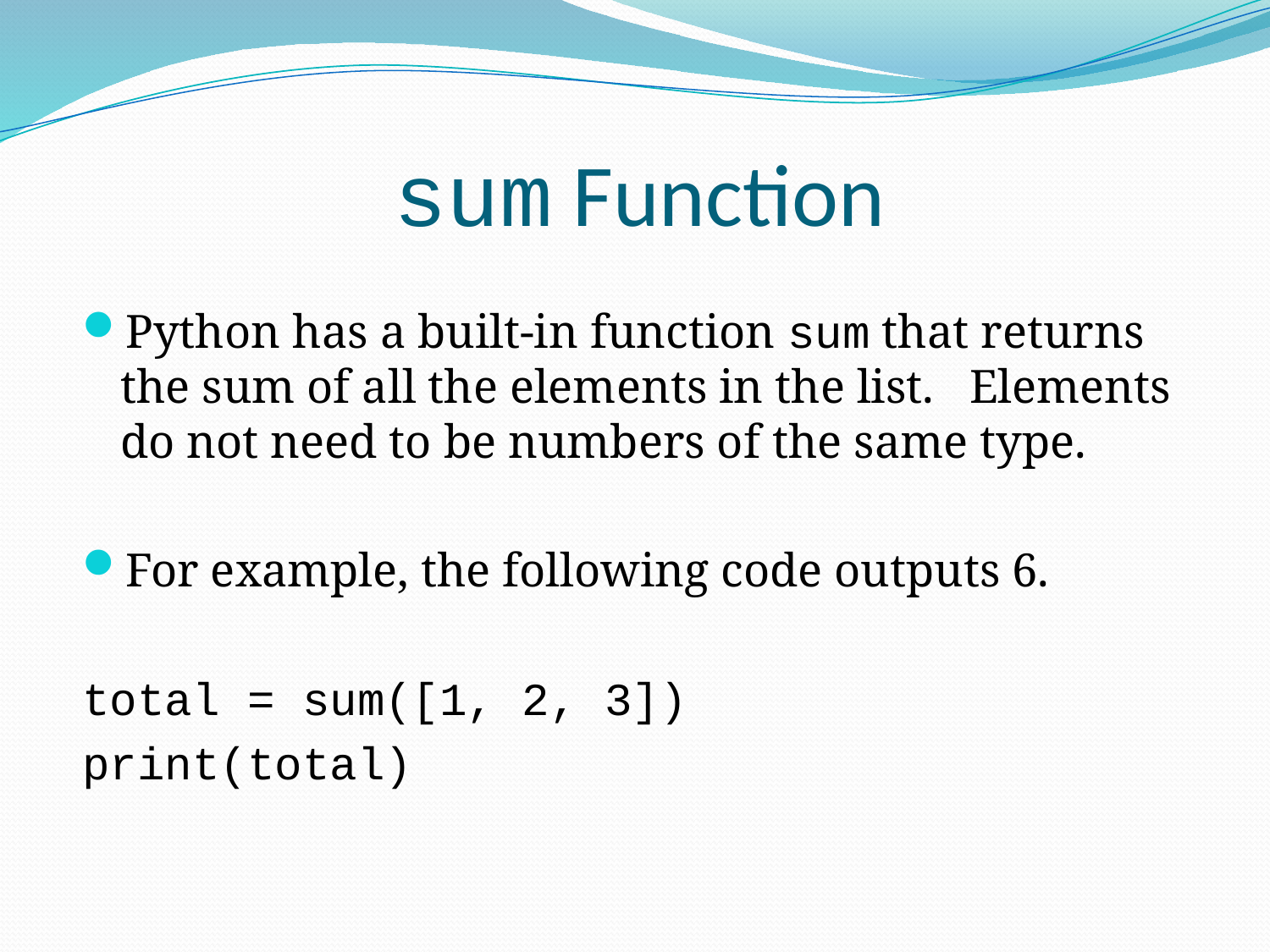

# sum Function
Python has a built-in function sum that returns the sum of all the elements in the list.   Elements do not need to be numbers of the same type.

For example, the following code outputs 6.

total = sum([1, 2, 3])
print(total)